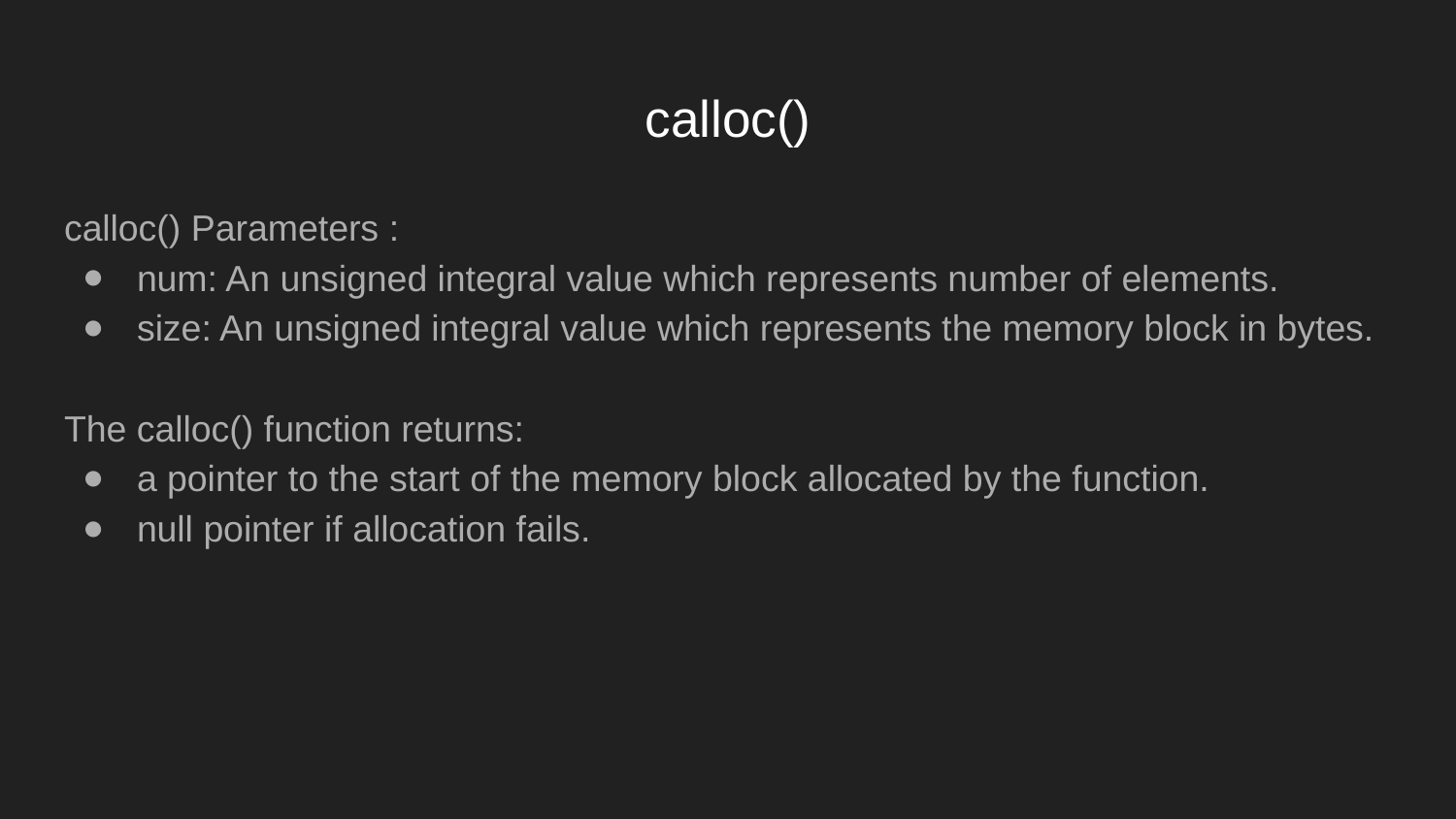

# calloc()
calloc() Parameters :
num: An unsigned integral value which represents number of elements.
size: An unsigned integral value which represents the memory block in bytes.

The calloc() function returns:
a pointer to the start of the memory block allocated by the function.
null pointer if allocation fails.